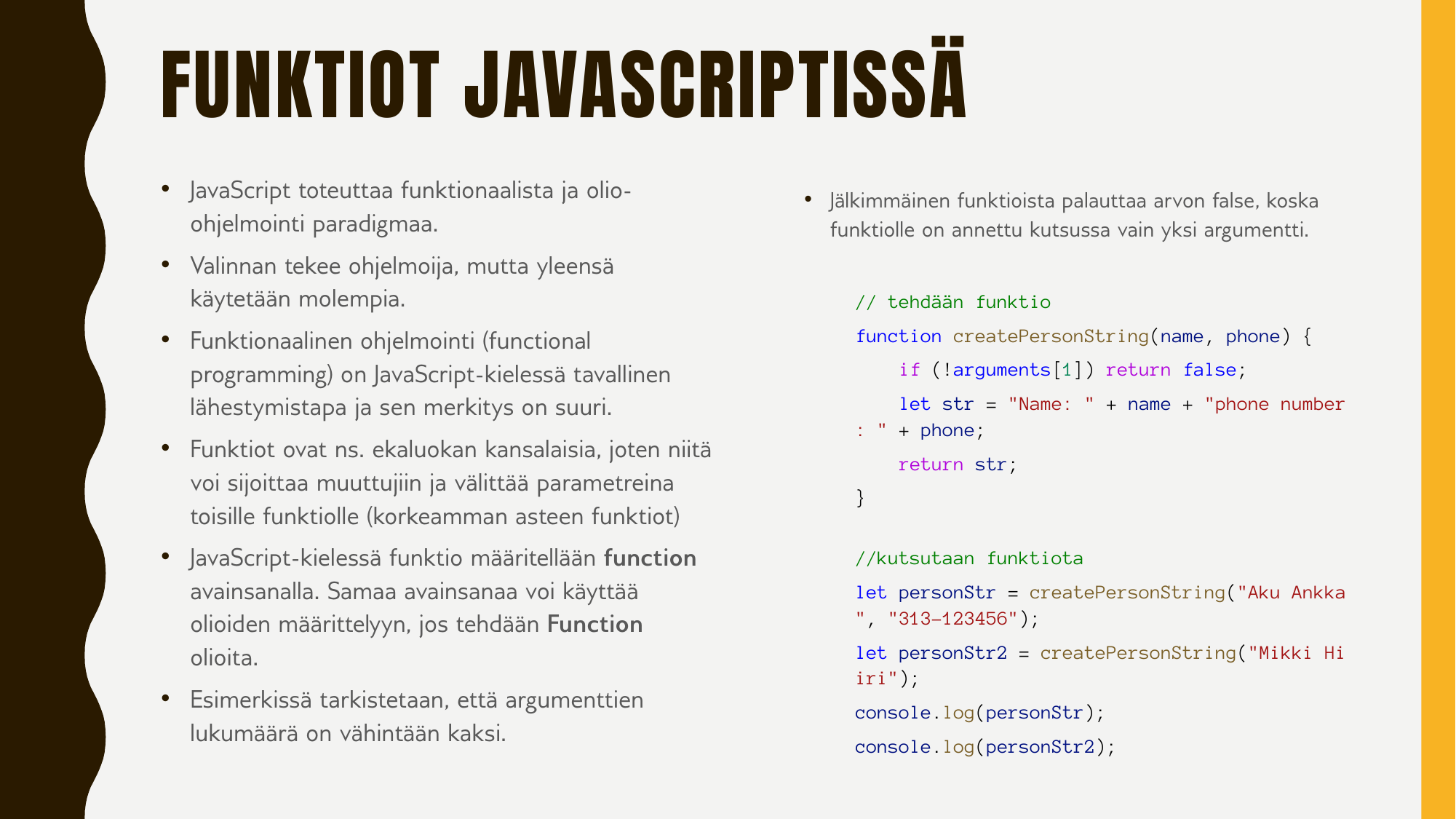

# Funktiot javascriptissä
JavaScript toteuttaa funktionaalista ja olio-ohjelmointi paradigmaa.
Valinnan tekee ohjelmoija, mutta yleensä käytetään molempia.
Funktionaalinen ohjelmointi (functional programming) on JavaScript-kielessä tavallinen lähestymistapa ja sen merkitys on suuri.
Funktiot ovat ns. ekaluokan kansalaisia, joten niitä voi sijoittaa muuttujiin ja välittää parametreina toisille funktiolle (korkeamman asteen funktiot)
JavaScript-kielessä funktio määritellään function avainsanalla. Samaa avainsanaa voi käyttää olioiden määrittelyyn, jos tehdään Function olioita.
Esimerkissä tarkistetaan, että argumenttien lukumäärä on vähintään kaksi.

Jälkimmäinen funktioista palauttaa arvon false, koska funktiolle on annettu kutsussa vain yksi argumentti.

// tehdään funktio
function createPersonString(name, phone) {
    if (!arguments[1]) return false;
    let str = "Name: " + name + "phone number: " + phone;
    return str;
}
//kutsutaan funktiota
let personStr = createPersonString("Aku Ankka", "313-123456");
let personStr2 = createPersonString("Mikki Hiiri");
console.log(personStr);
console.log(personStr2);